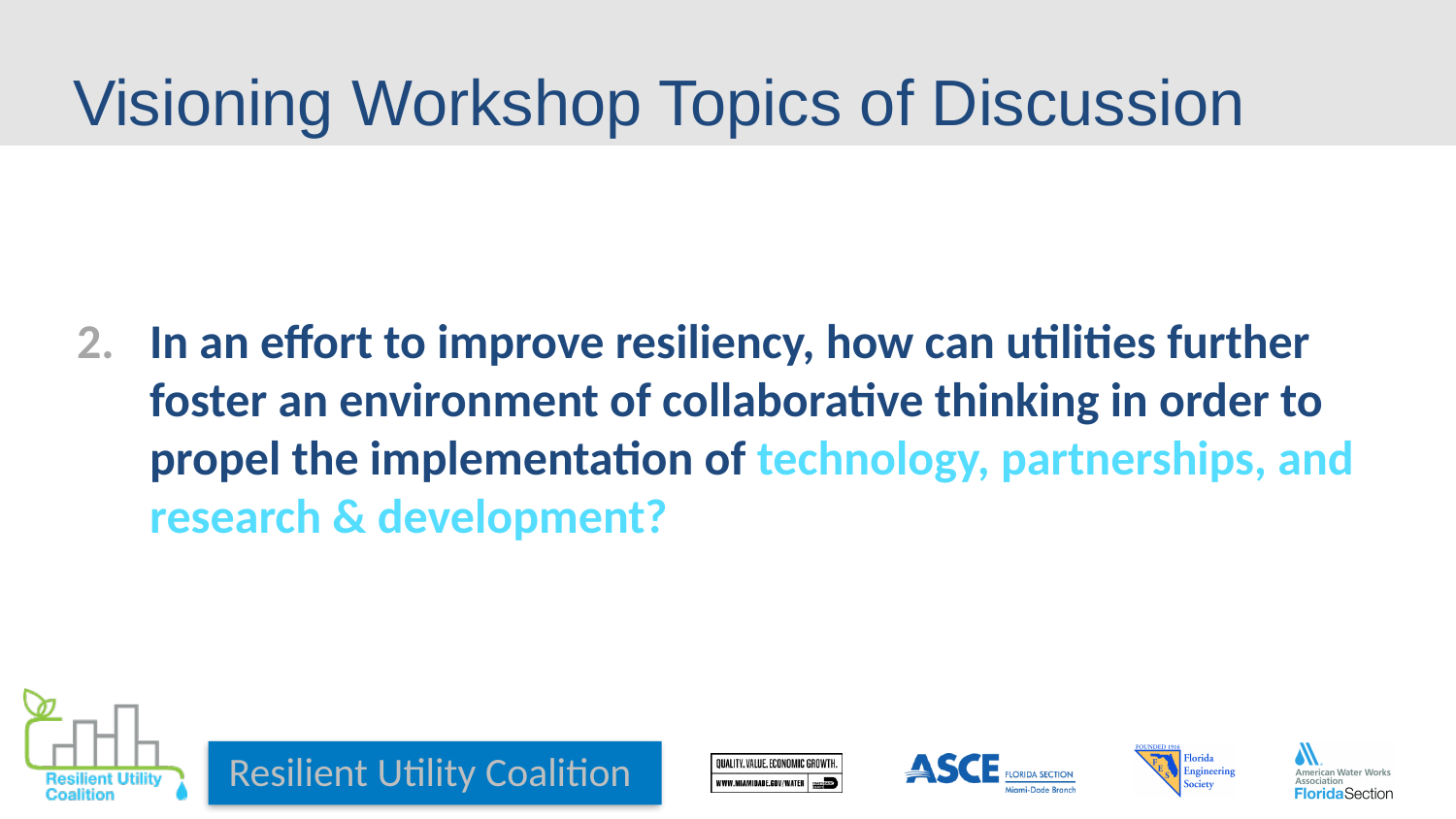

# Visioning Workshop Topics of Discussion
In an effort to improve resiliency, how can utilities further foster an environment of collaborative thinking in order to propel the implementation of technology, partnerships, and research & development?
Resilient Utility Coalition